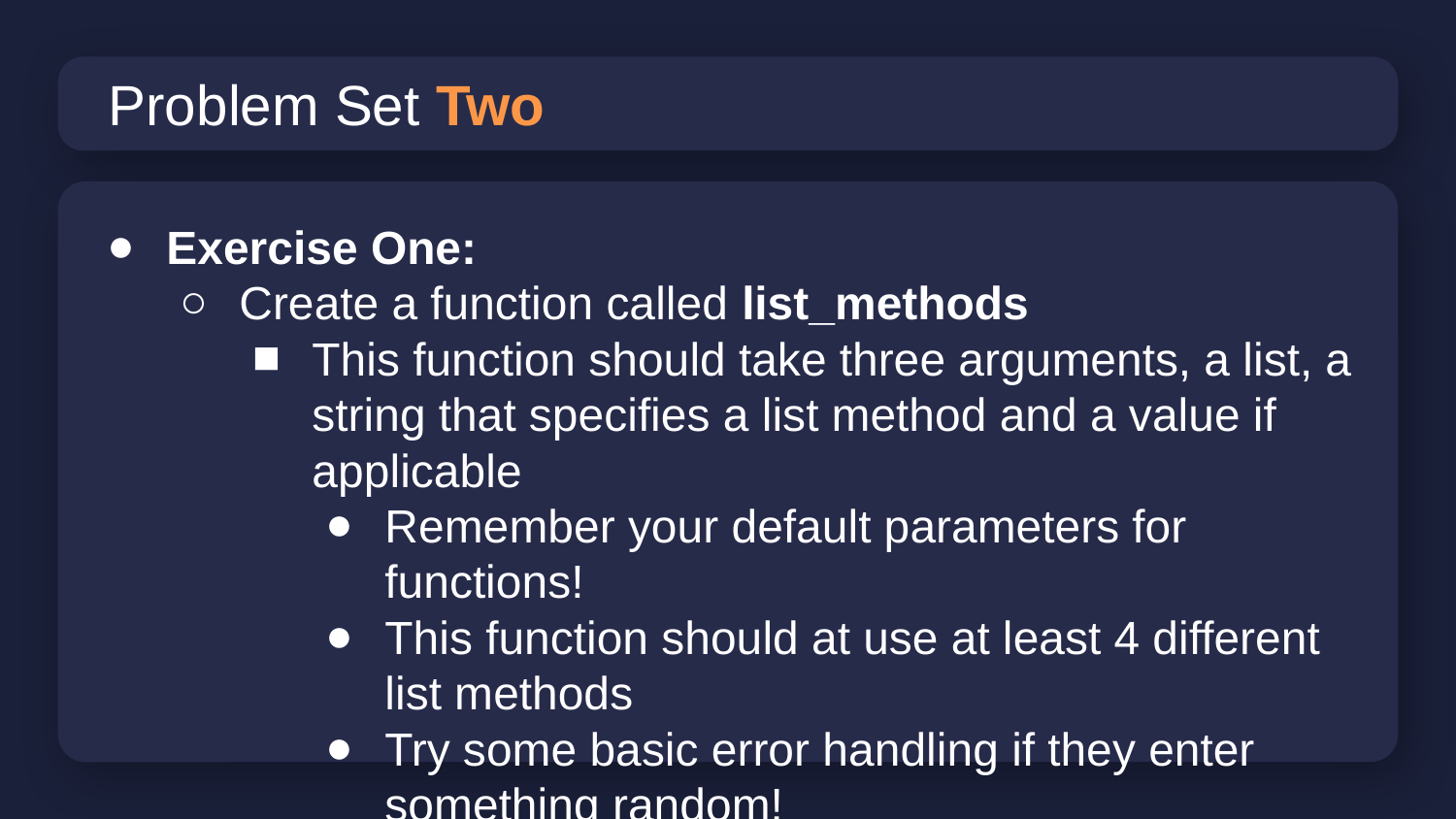

# Problem Set Two
Exercise One:
Create a function called list_methods
This function should take three arguments, a list, a string that specifies a list method and a value if applicable
Remember your default parameters for functions!
This function should at use at least 4 different list methods
Try some basic error handling if they enter something random!